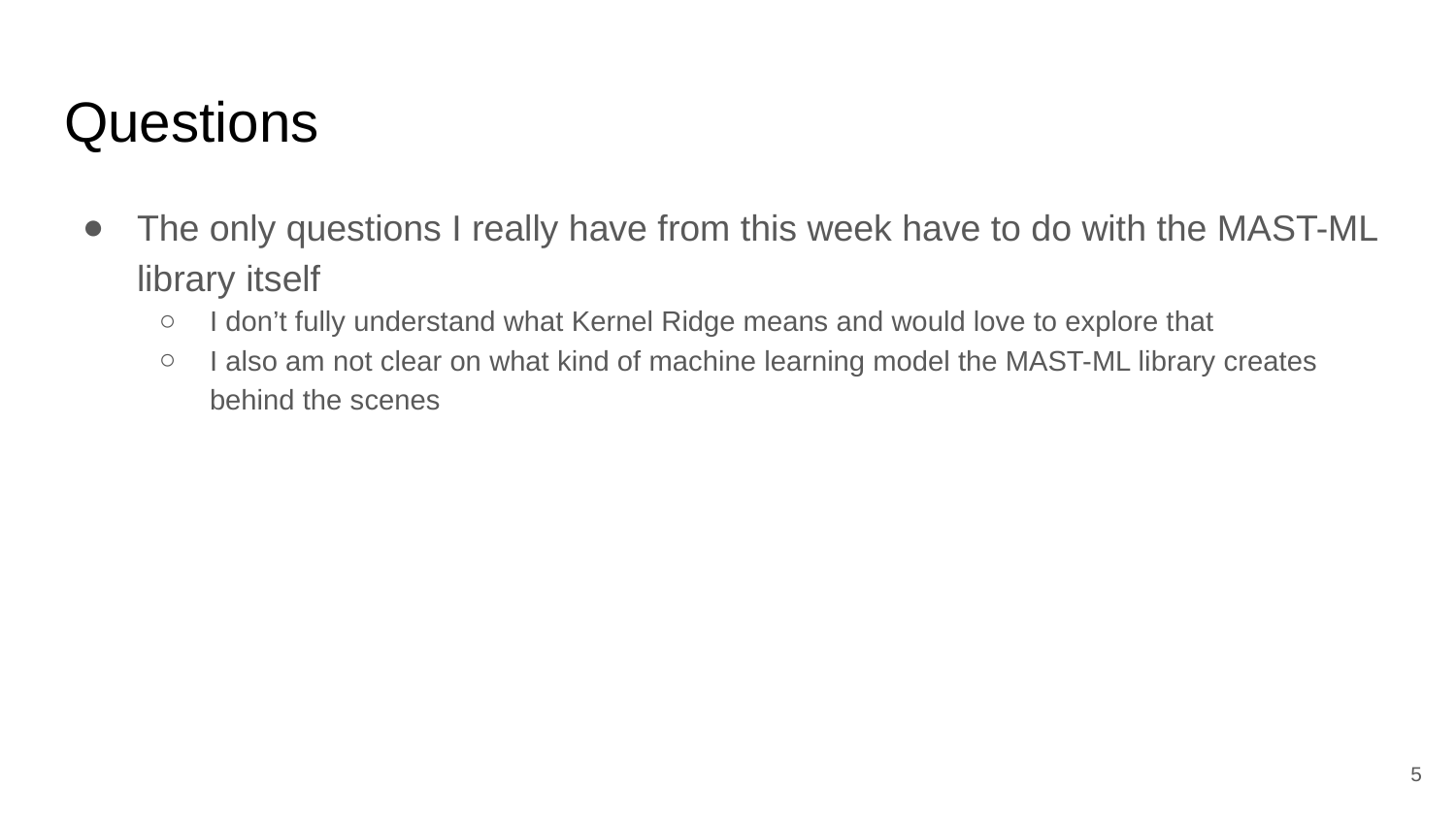

# Questions
The only questions I really have from this week have to do with the MAST-ML library itself
I don’t fully understand what Kernel Ridge means and would love to explore that
I also am not clear on what kind of machine learning model the MAST-ML library creates behind the scenes
5